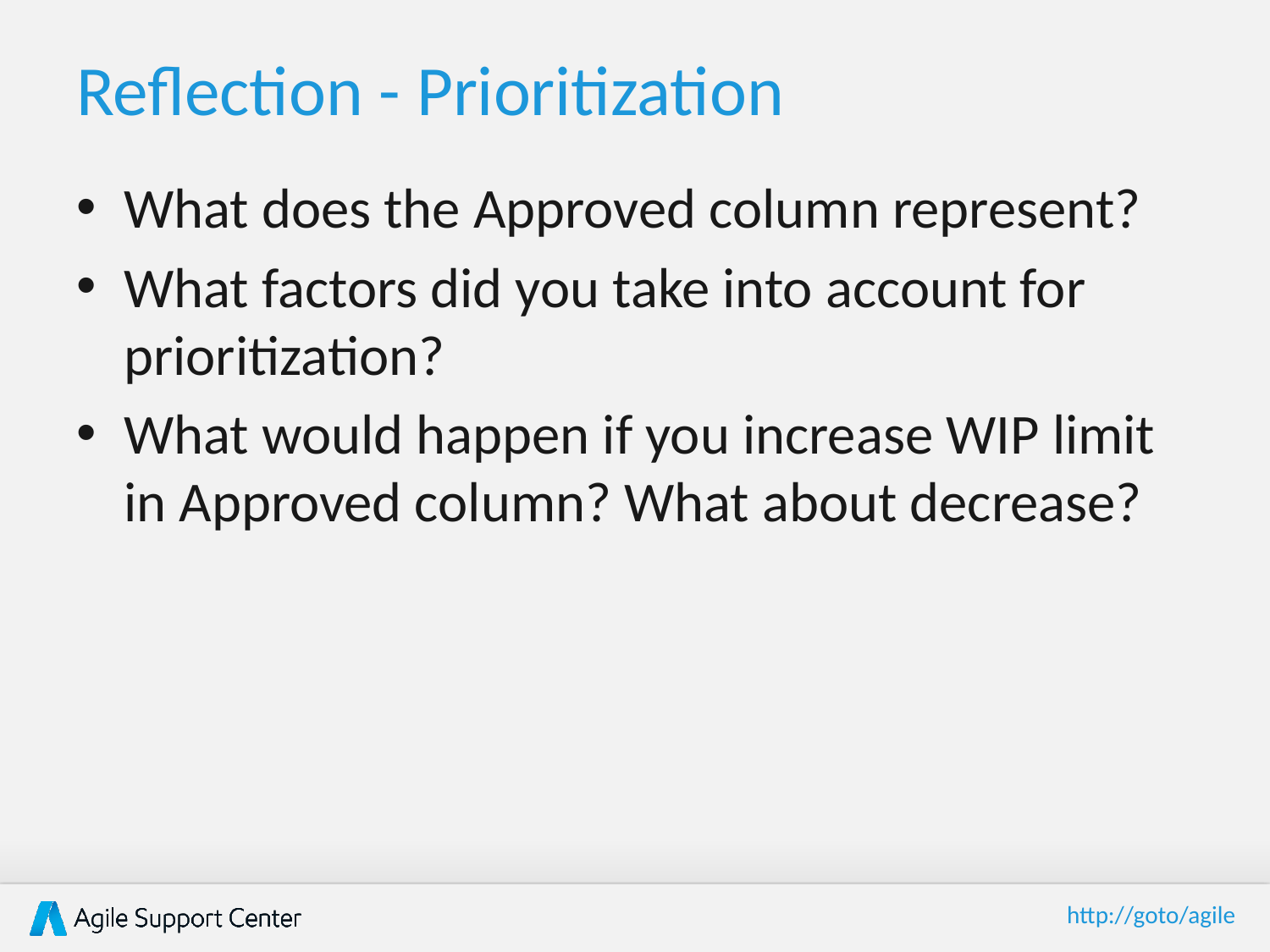

# Reflection - Prioritization
What does the Approved column represent?
What factors did you take into account for prioritization?
What would happen if you increase WIP limit in Approved column? What about decrease?